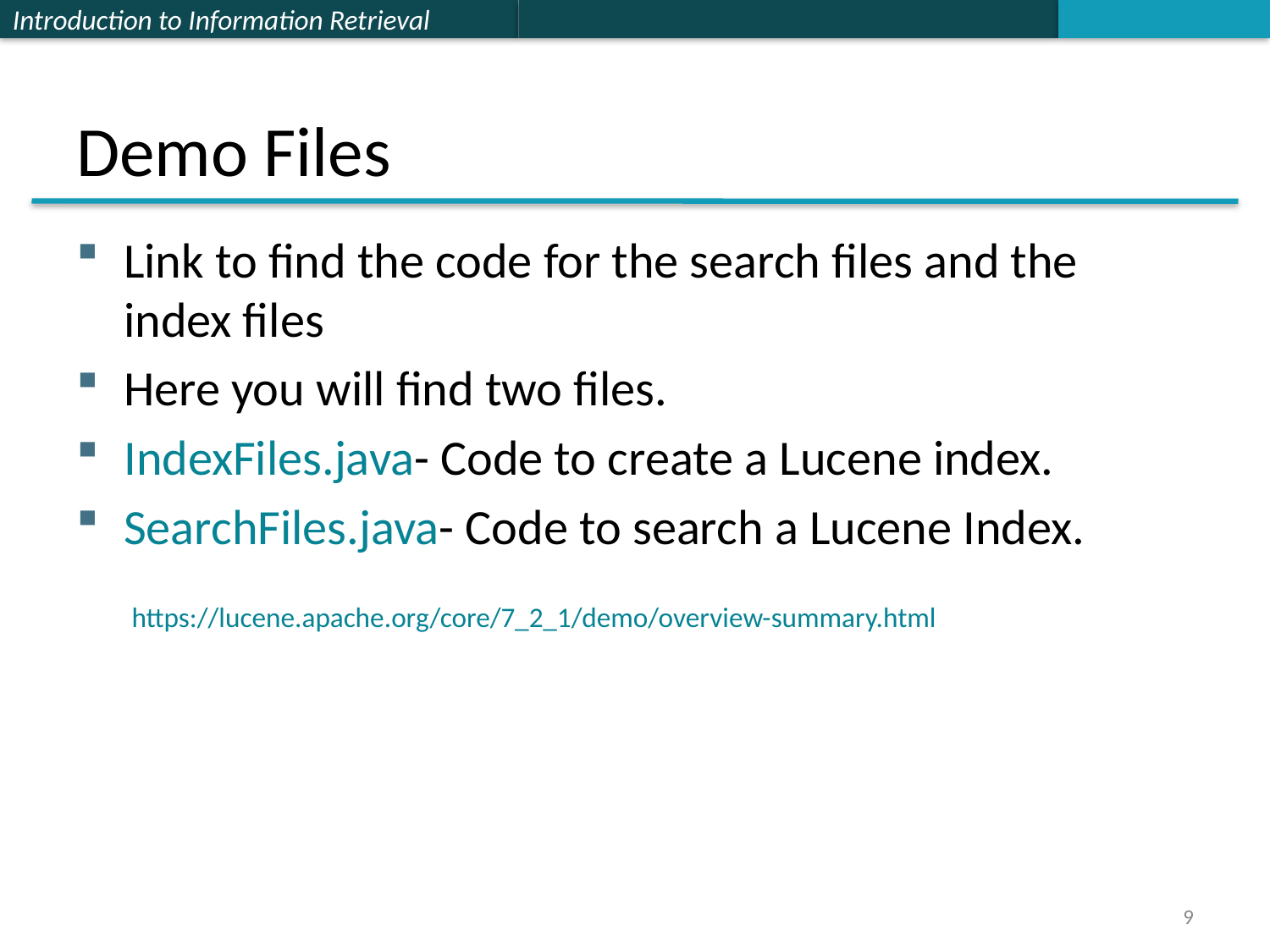

# Demo Files
Link to find the code for the search files and the index files
Here you will find two files.
IndexFiles.java- Code to create a Lucene index.
SearchFiles.java- Code to search a Lucene Index.

https://lucene.apache.org/core/7_2_1/demo/overview-summary.html
9